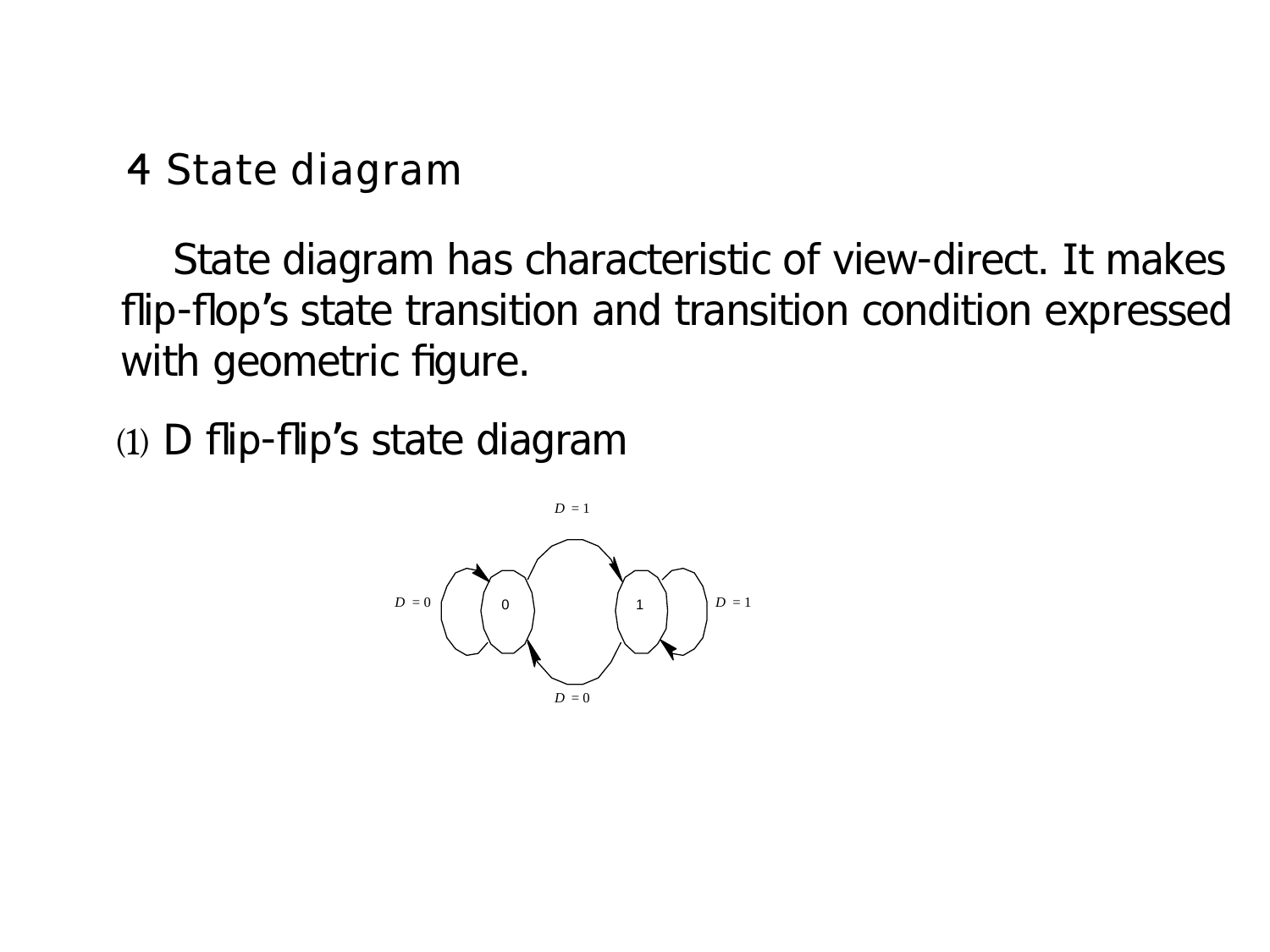

4 State diagram
    State diagram has characteristic of view-direct. It makes
flip-flop’s state transition and transition condition expressed
with geometric figure.
⑴ D flip-flip’s state diagram

D
= 1

D
= 0
D
= 1
0
1

D
= 0